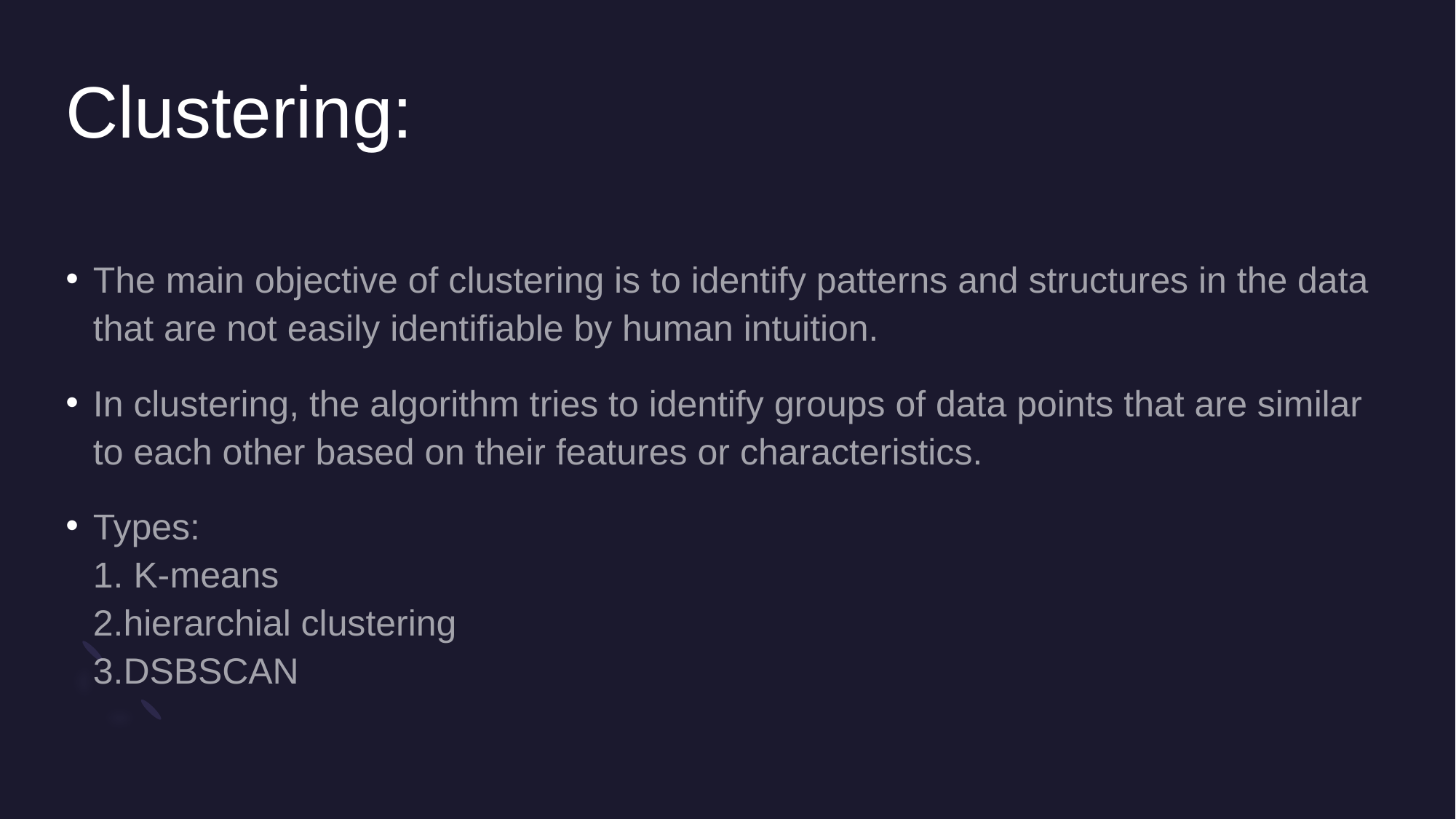

# Clustering:
The main objective of clustering is to identify patterns and structures in the data that are not easily identifiable by human intuition.
In clustering, the algorithm tries to identify groups of data points that are similar to each other based on their features or characteristics.
Types:
1. K-means
2.hierarchial clustering
3.DSBSCAN